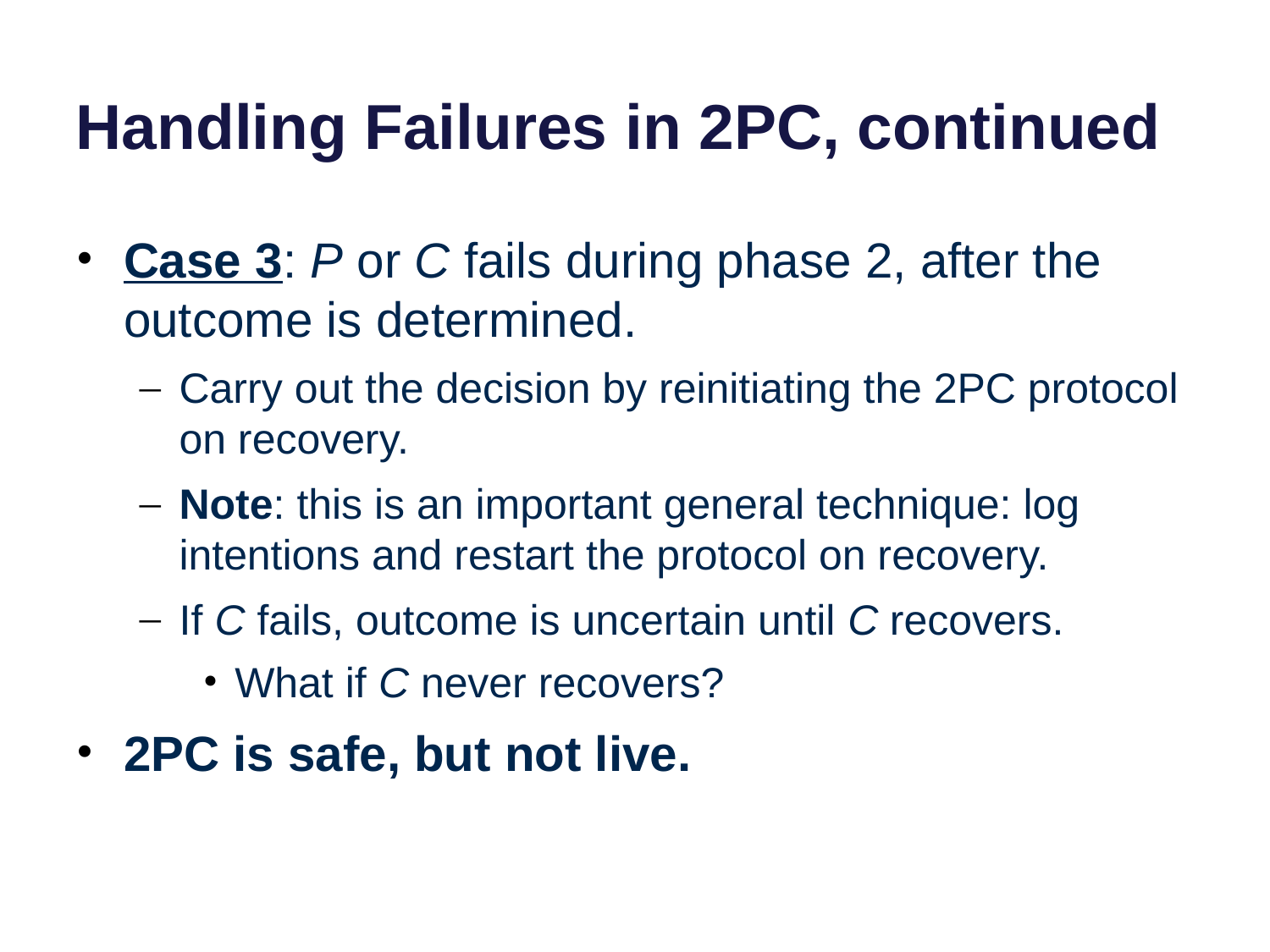

# Handling Failures in 2PC, continued
Case 3: P or C fails during phase 2, after the outcome is determined.
Carry out the decision by reinitiating the 2PC protocol on recovery.
Note: this is an important general technique: log intentions and restart the protocol on recovery.
If C fails, outcome is uncertain until C recovers.
What if C never recovers?
2PC is safe, but not live.